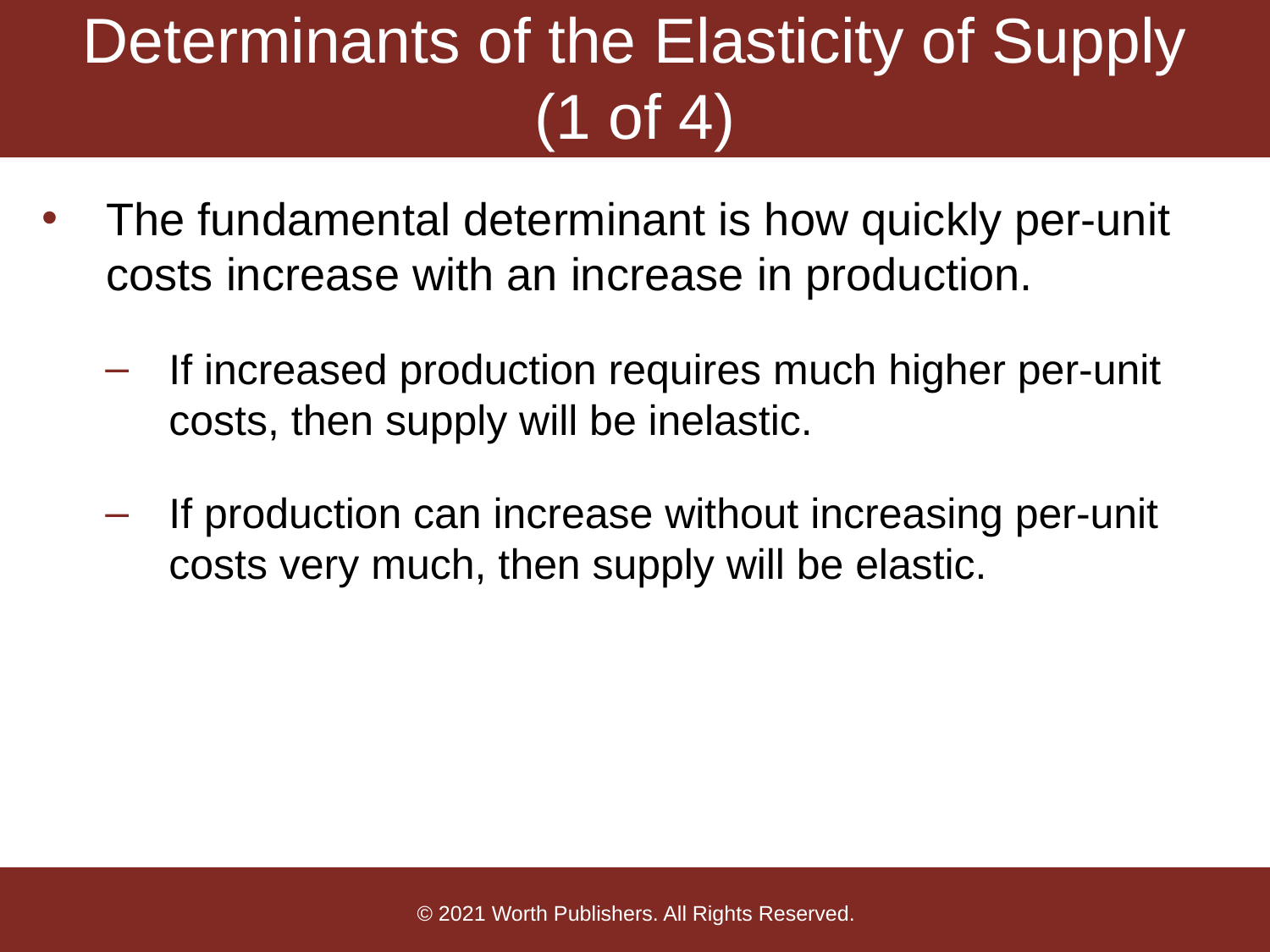

# Determinants of the Elasticity of Supply (1 of 4)
The fundamental determinant is how quickly per-unit costs increase with an increase in production.
If increased production requires much higher per-unit costs, then supply will be inelastic.
If production can increase without increasing per-unit costs very much, then supply will be elastic.